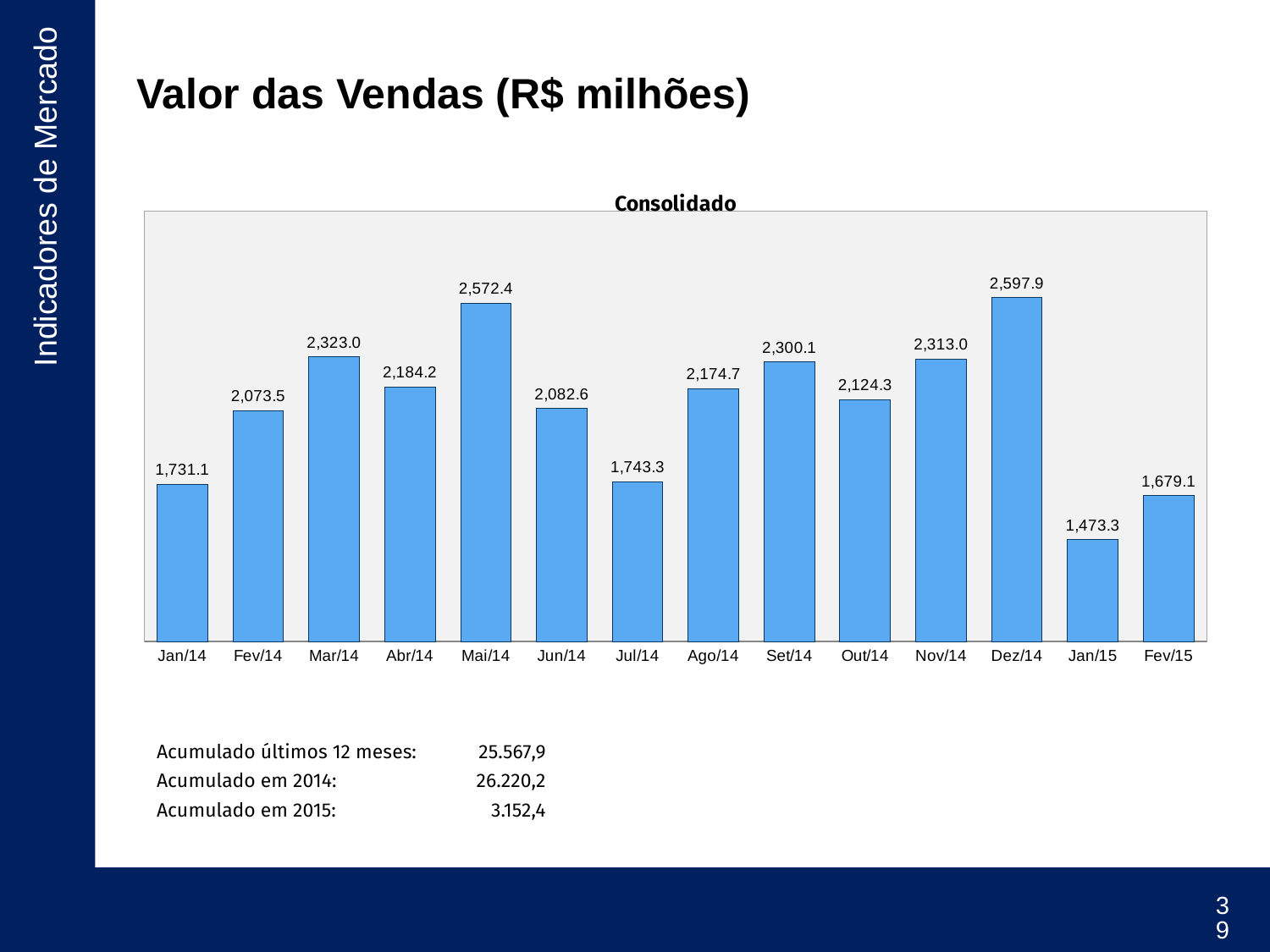

# Valor das Vendas (R$ milhões)

### Chart: Consolidado

| Category | Soma |
|---|---|
| Jan/14 | 1731.12366646 |
| Fev/14 | 2073.4996862199996 |
| Mar/14 | 2322.9951304700003 |
| Abr/14 | 2184.21759829 |
| Mai/14 | 2572.3546681200005 |
| Jun/14 | 2082.6255652600003 |
| Jul/14 | 1743.2846608099999 |
| Ago/14 | 2174.72520232 |
| Set/14 | 2300.13911129 |
| Out/14 | 2124.2654870599995 |
| Nov/14 | 2313.02833364 |
| Dez/14 | 2597.9203178999996 |
| Jan/15 | 1473.2639865 |
| Fev/15 | 1679.10243365 |
| Acumulado últimos 12 meses: | 25.567,9 |
| --- | --- |
| Acumulado em 2014: | 26.220,2 |
| Acumulado em 2015: | 3.152,4 |
39